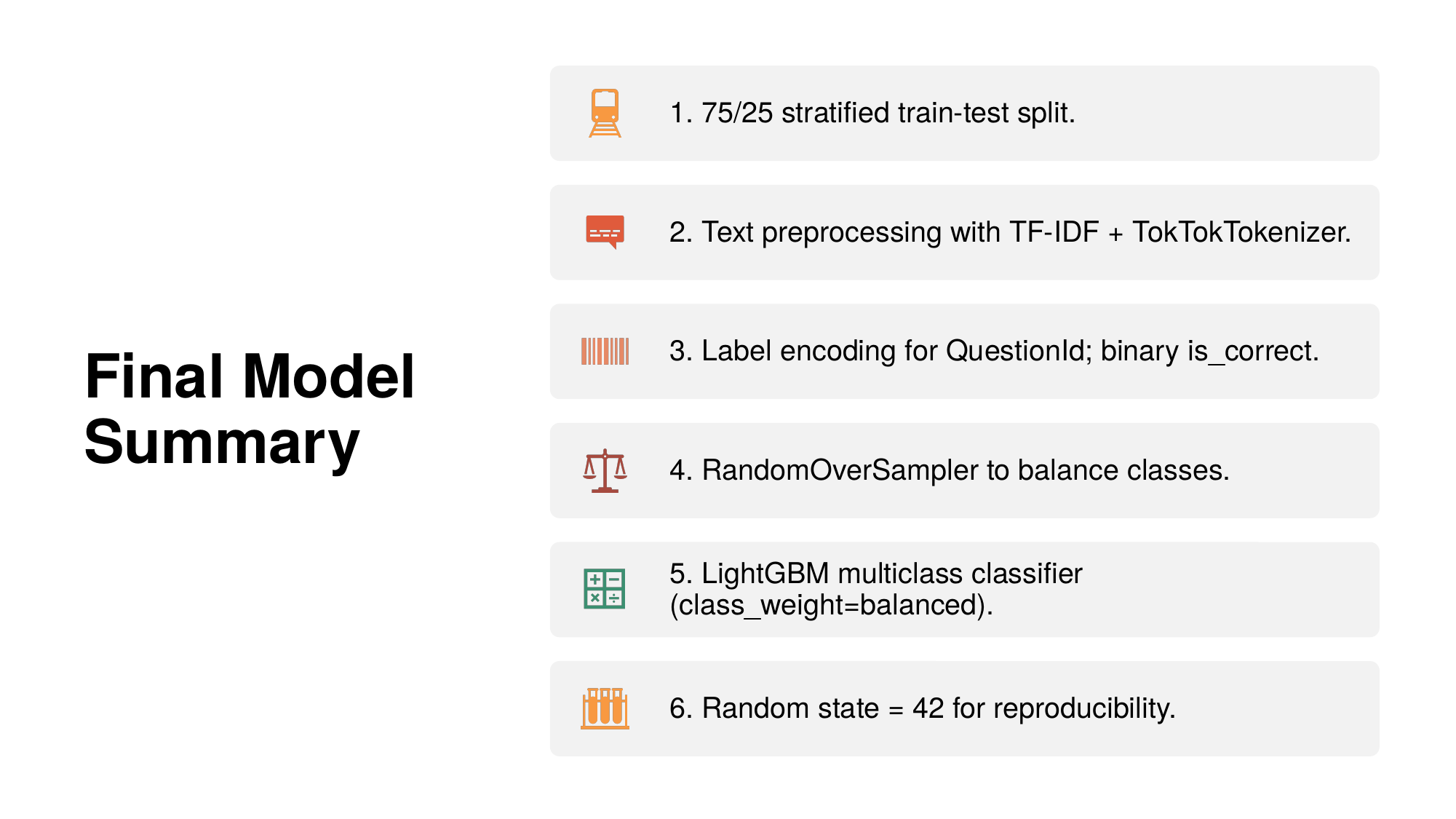

# Final Model Summary
1. 75/25 stratified train-test split.
2. Text preprocessing with TF-IDF + TokTokTokenizer.
3. Label encoding for QuestionId; binary is_correct.
4. RandomOverSampler to balance classes.
5. LightGBM multiclass classifier (class_weight=balanced).
6. Random state = 42 for reproducibility.